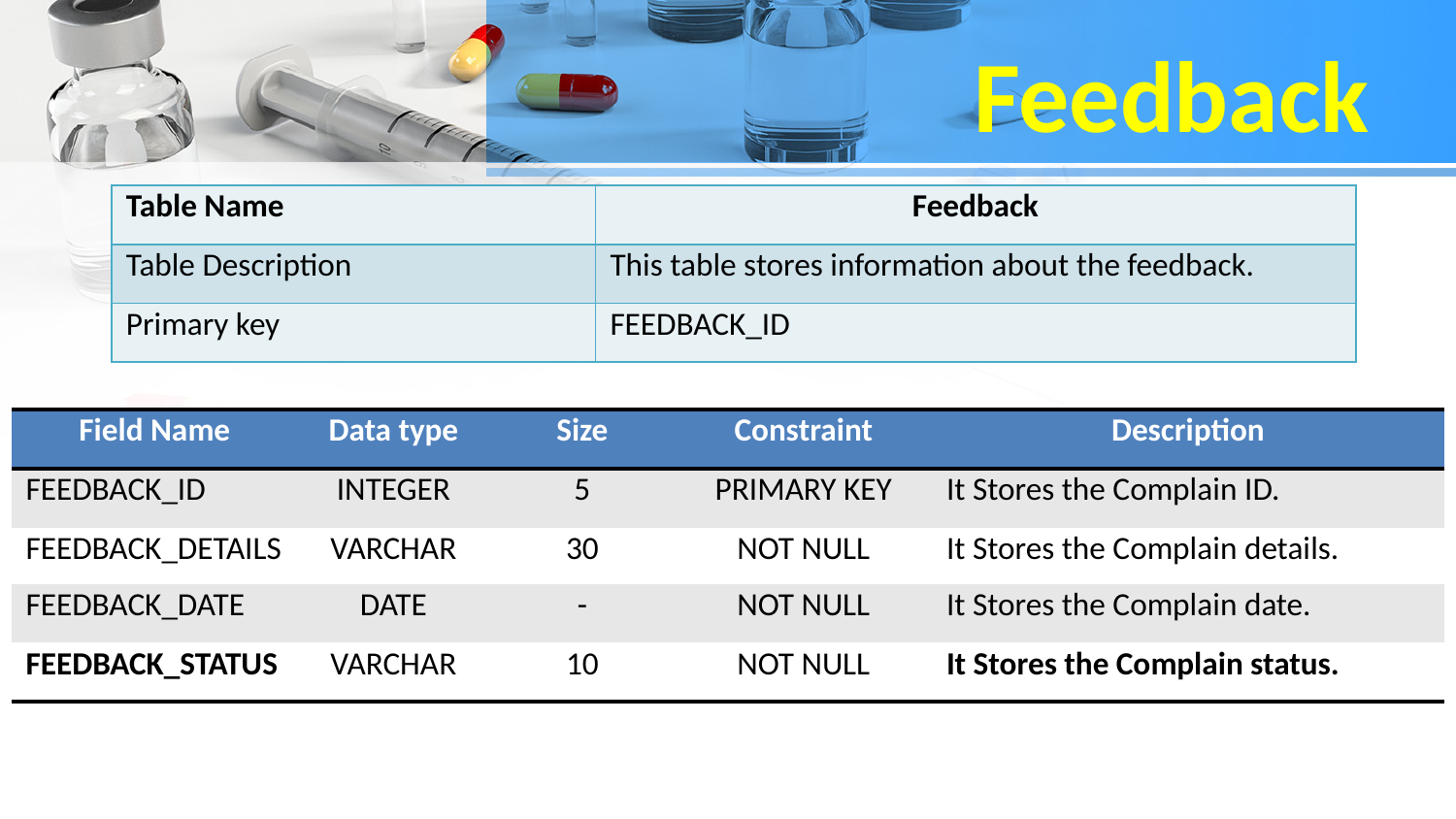

# Feedback
| Table Name | Feedback |
| --- | --- |
| Table Description | This table stores information about the feedback. |
| Primary key | FEEDBACK\_ID |
| Field Name | Data type | Size | Constraint | Description |
| --- | --- | --- | --- | --- |
| FEEDBACK\_ID | INTEGER | 5 | PRIMARY KEY | It Stores the Complain ID. |
| FEEDBACK\_DETAILS | VARCHAR | 30 | NOT NULL | It Stores the Complain details. |
| FEEDBACK\_DATE | DATE | - | NOT NULL | It Stores the Complain date. |
| FEEDBACK\_STATUS | VARCHAR | 10 | NOT NULL | It Stores the Complain status. |